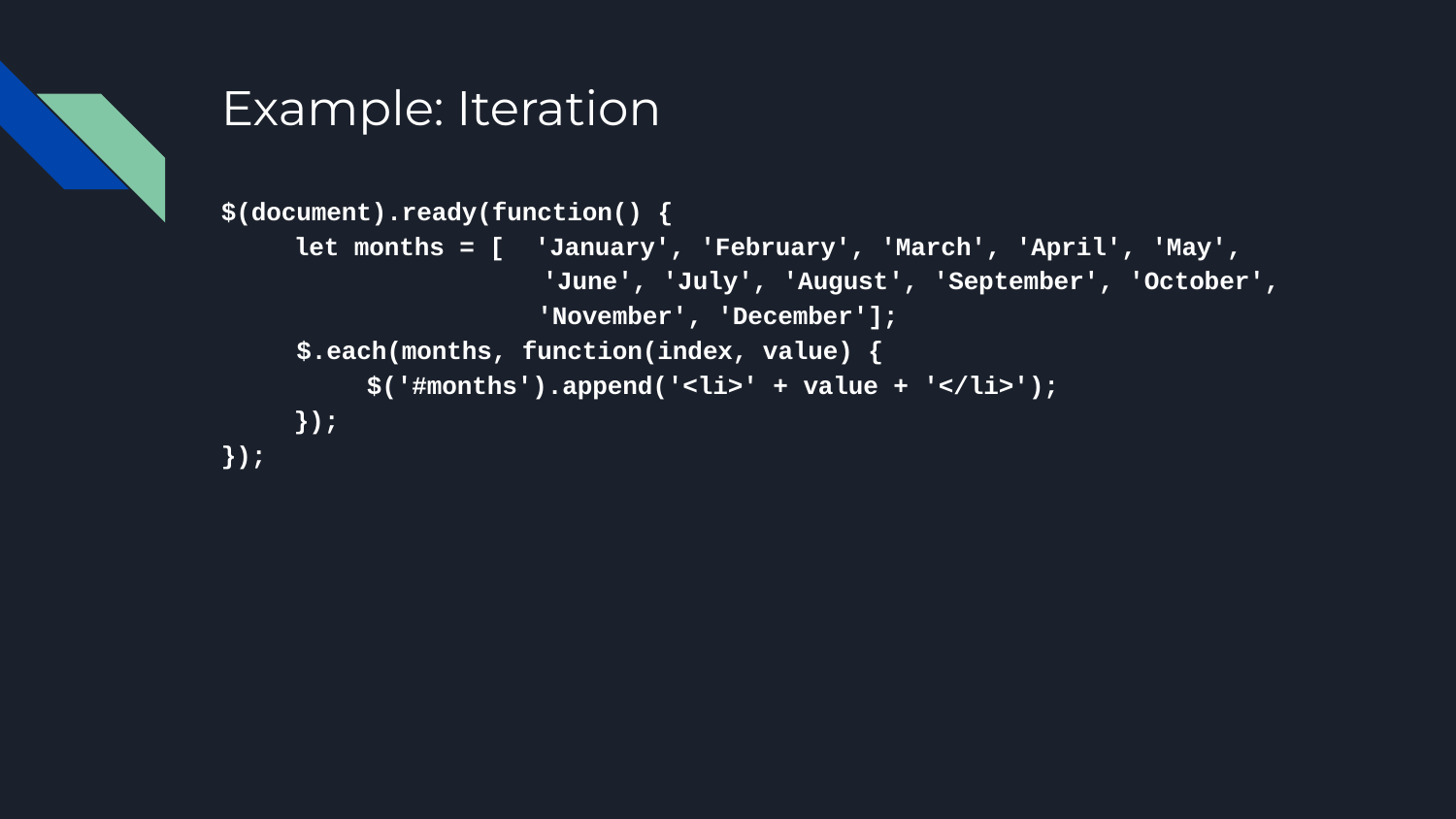

# Example: Iteration
$(document).ready(function() {
let months = [  'January', 'February', 'March', 'April', 'May',
  'June', 'July', 'August', 'September', 'October',
                     'November', 'December'];
     $.each(months, function(index, value) {
     	$('#months').append('<li>' + value + '</li>');
});
});